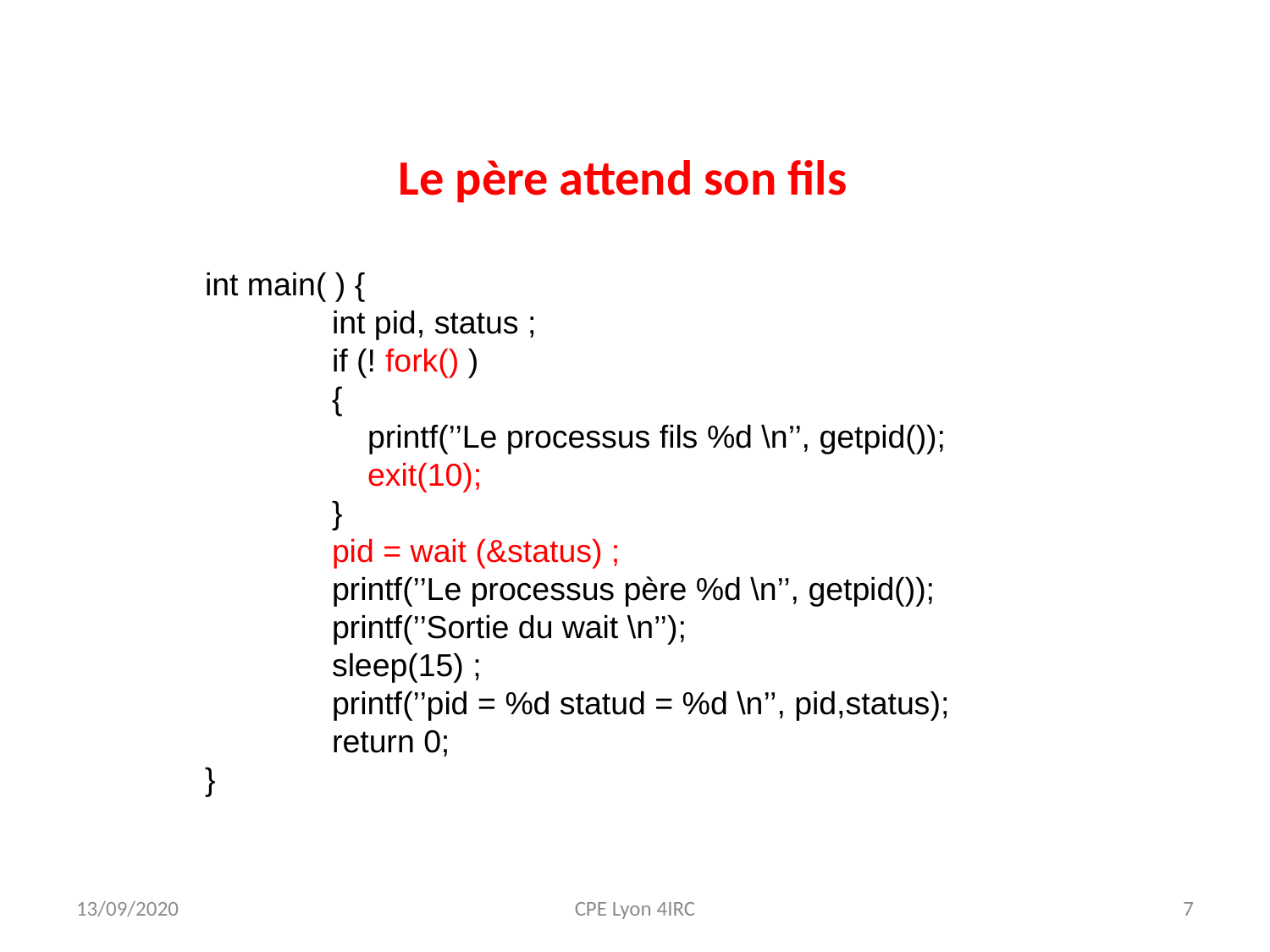

Le père attend son fils
int main( ) {
	int pid, status ;
	if (! fork() )
	{
    	    printf(’’Le processus fils %d \n’’, getpid());
	    exit(10);
	}
	pid = wait (&status) ;
	printf(’’Le processus père %d \n’’, getpid());
	printf(’’Sortie du wait \n’’);
	sleep(15) ;
	printf(’’pid = %d statud = %d \n’’, pid,status);
	return 0;
}

13/09/2020
CPE Lyon 4IRC
7